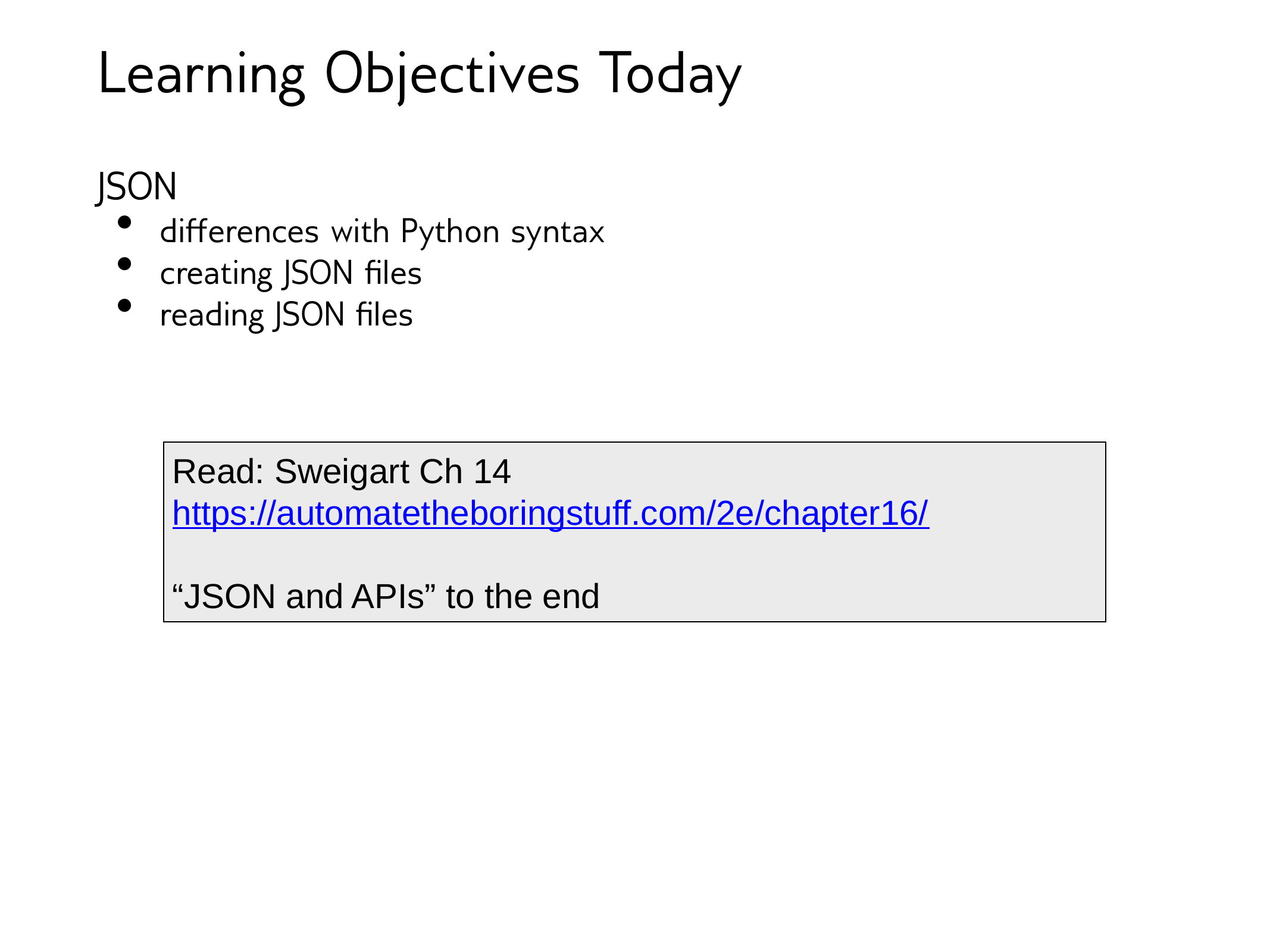

# Learning Objectives Today
JSON
differences with Python syntax
creating JSON files
reading JSON files
Read: Sweigart Ch 14
https://automatetheboringstuff.com/2e/chapter16/

“JSON and APIs” to the end